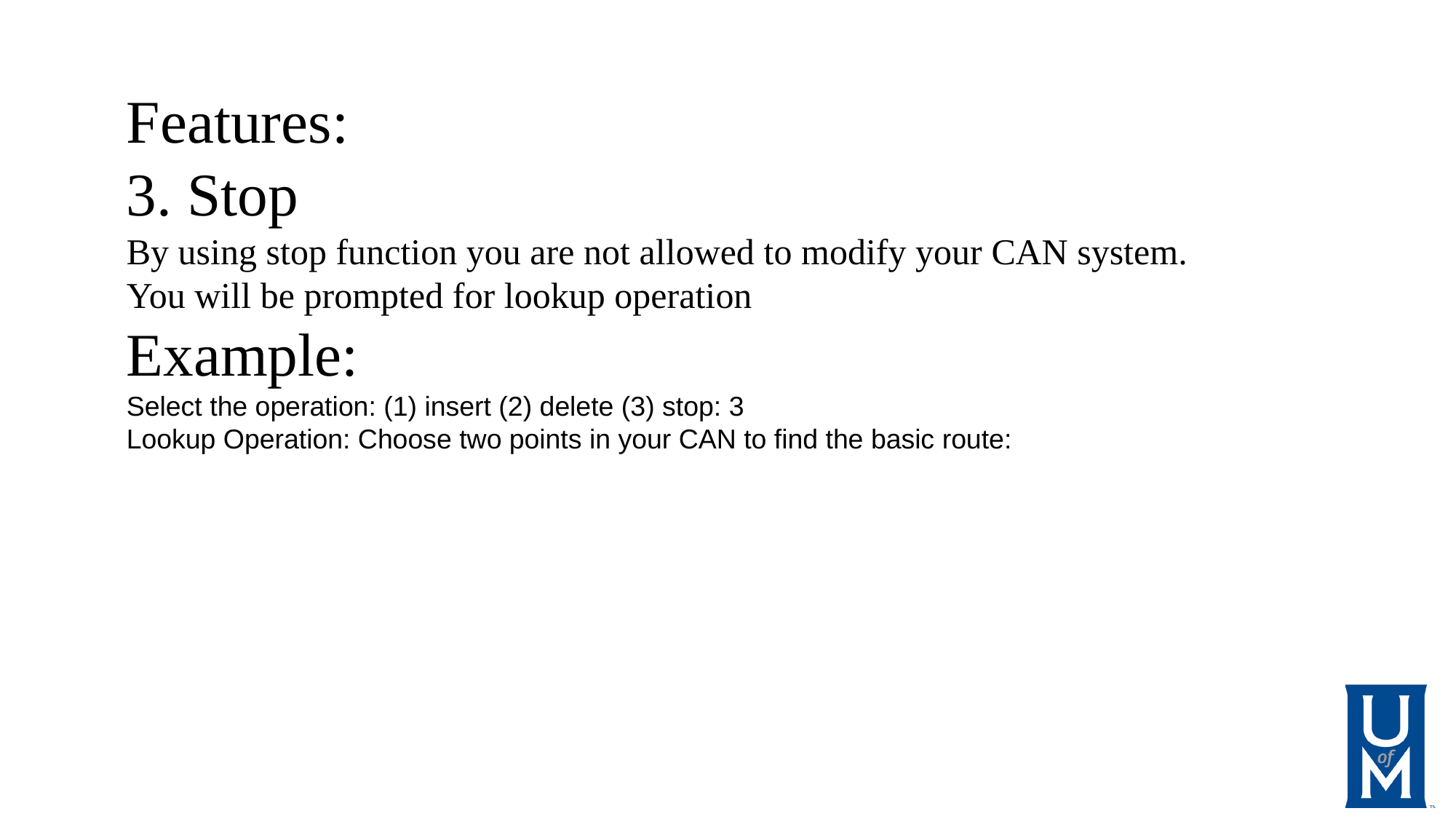

Features:
3. Stop
By using stop function you are not allowed to modify your CAN system. You will be prompted for lookup operation
Example:
Select the operation: (1) insert (2) delete (3) stop: 3
Lookup Operation: Choose two points in your CAN to find the basic route: